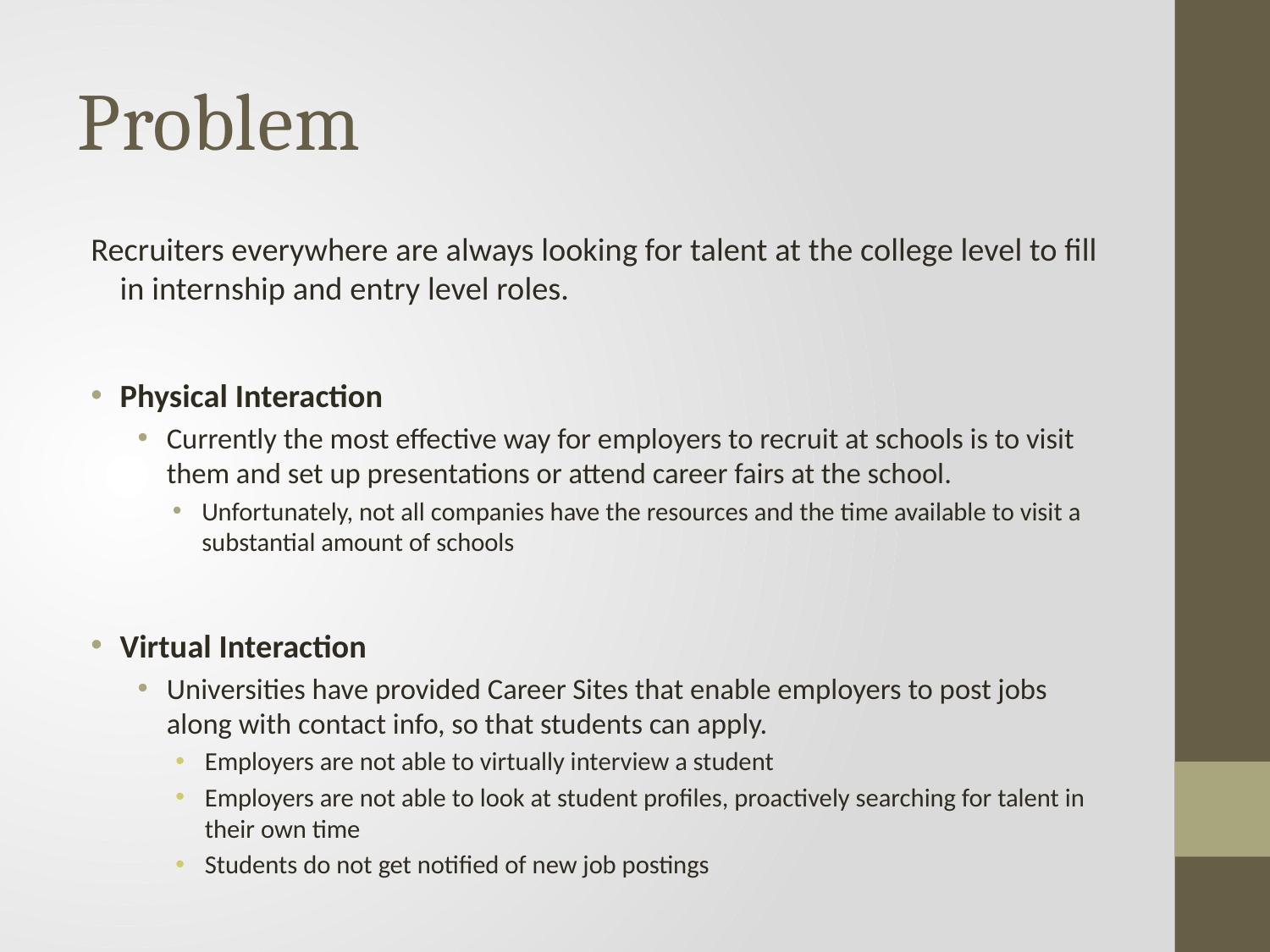

# Problem
Recruiters everywhere are always looking for talent at the college level to fill in internship and entry level roles.

Physical Interaction
Currently the most effective way for employers to recruit at schools is to visit them and set up presentations or attend career fairs at the school.
Unfortunately, not all companies have the resources and the time available to visit a substantial amount of schools

Virtual Interaction
Universities have provided Career Sites that enable employers to post jobs along with contact info, so that students can apply.
Employers are not able to virtually interview a student
Employers are not able to look at student profiles, proactively searching for talent in their own time
Students do not get notified of new job postings